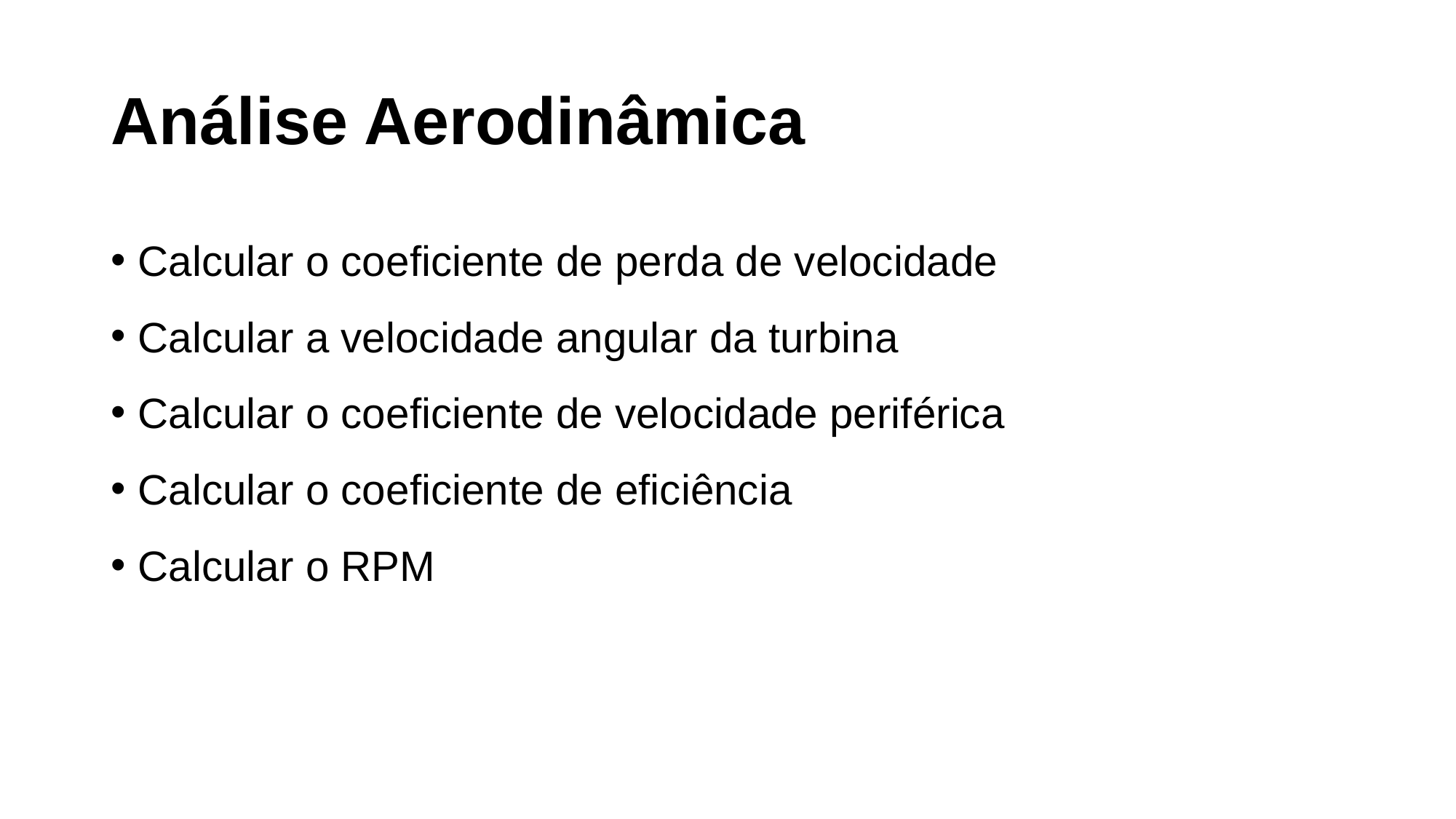

# Análise Aerodinâmica
Calcular o coeficiente de perda de velocidade
Calcular a velocidade angular da turbina
Calcular o coeficiente de velocidade periférica
Calcular o coeficiente de eficiência
Calcular o RPM